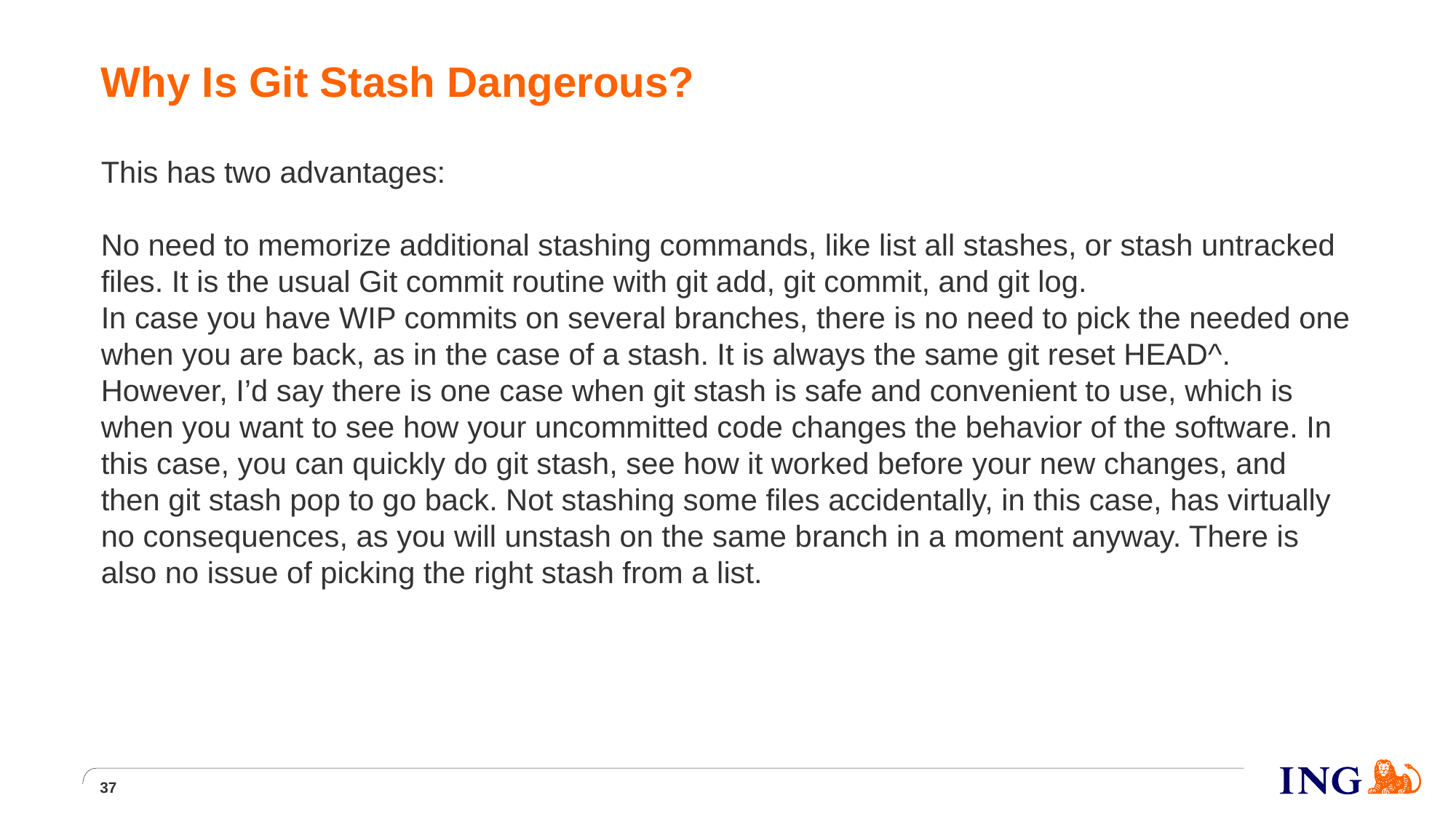

# Why Is Git Stash Dangerous?
This has two advantages:

No need to memorize additional stashing commands, like list all stashes, or stash untracked files. It is the usual Git commit routine with git add, git commit, and git log.
In case you have WIP commits on several branches, there is no need to pick the needed one when you are back, as in the case of a stash. It is always the same git reset HEAD^.
However, I’d say there is one case when git stash is safe and convenient to use, which is when you want to see how your uncommitted code changes the behavior of the software. In this case, you can quickly do git stash, see how it worked before your new changes, and then git stash pop to go back. Not stashing some files accidentally, in this case, has virtually no consequences, as you will unstash on the same branch in a moment anyway. There is also no issue of picking the right stash from a list.
37